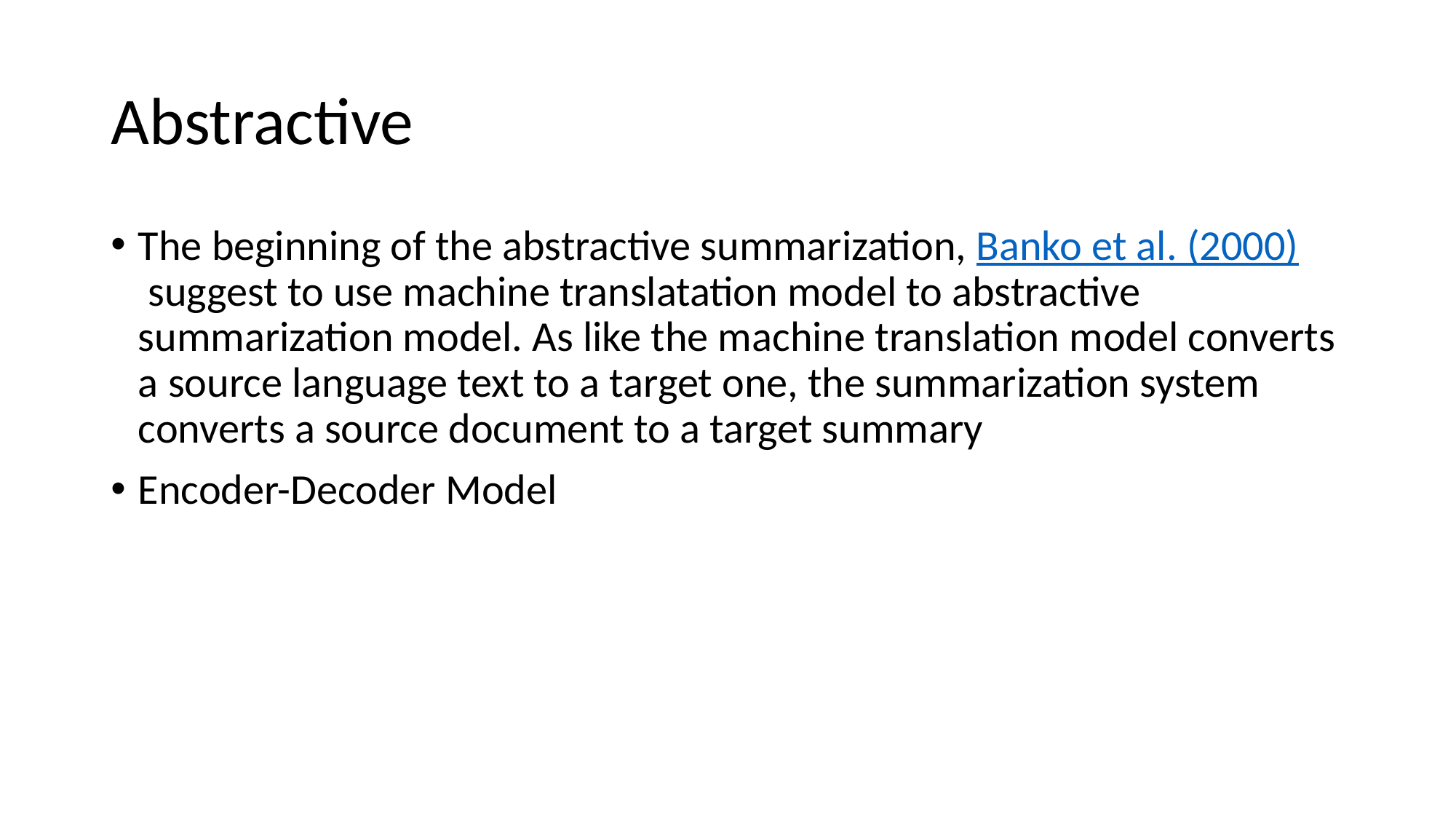

# Abstractive
The beginning of the abstractive summarization, Banko et al. (2000) suggest to use machine translatation model to abstractive summarization model. As like the machine translation model converts a source language text to a target one, the summarization system converts a source document to a target summary
Encoder-Decoder Model